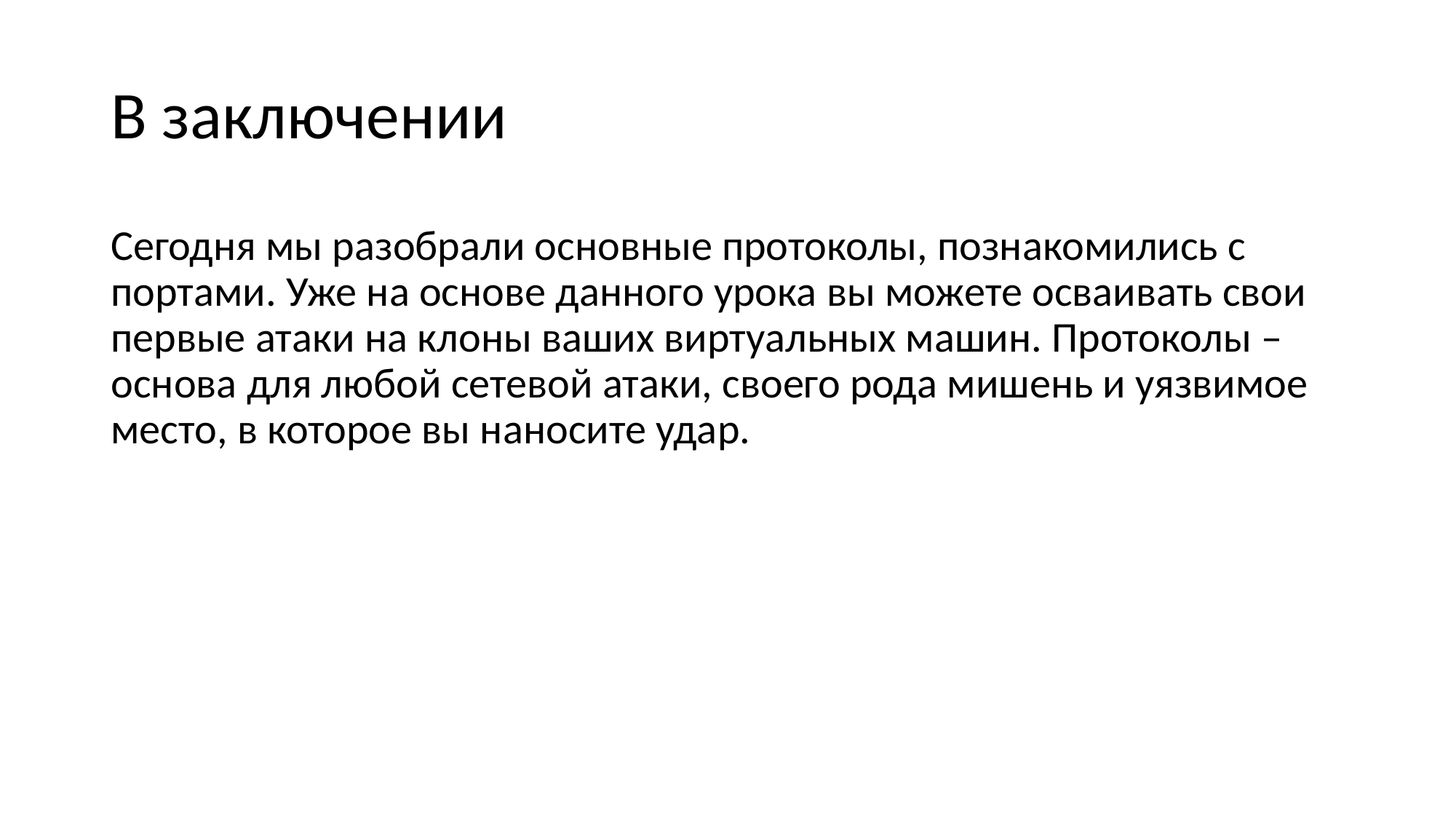

# В заключении
Сегодня мы разобрали основные протоколы, познакомились с портами. Уже на основе данного урока вы можете осваивать свои первые атаки на клоны ваших виртуальных машин. Протоколы – основа для любой сетевой атаки, своего рода мишень и уязвимое место, в которое вы наносите удар.